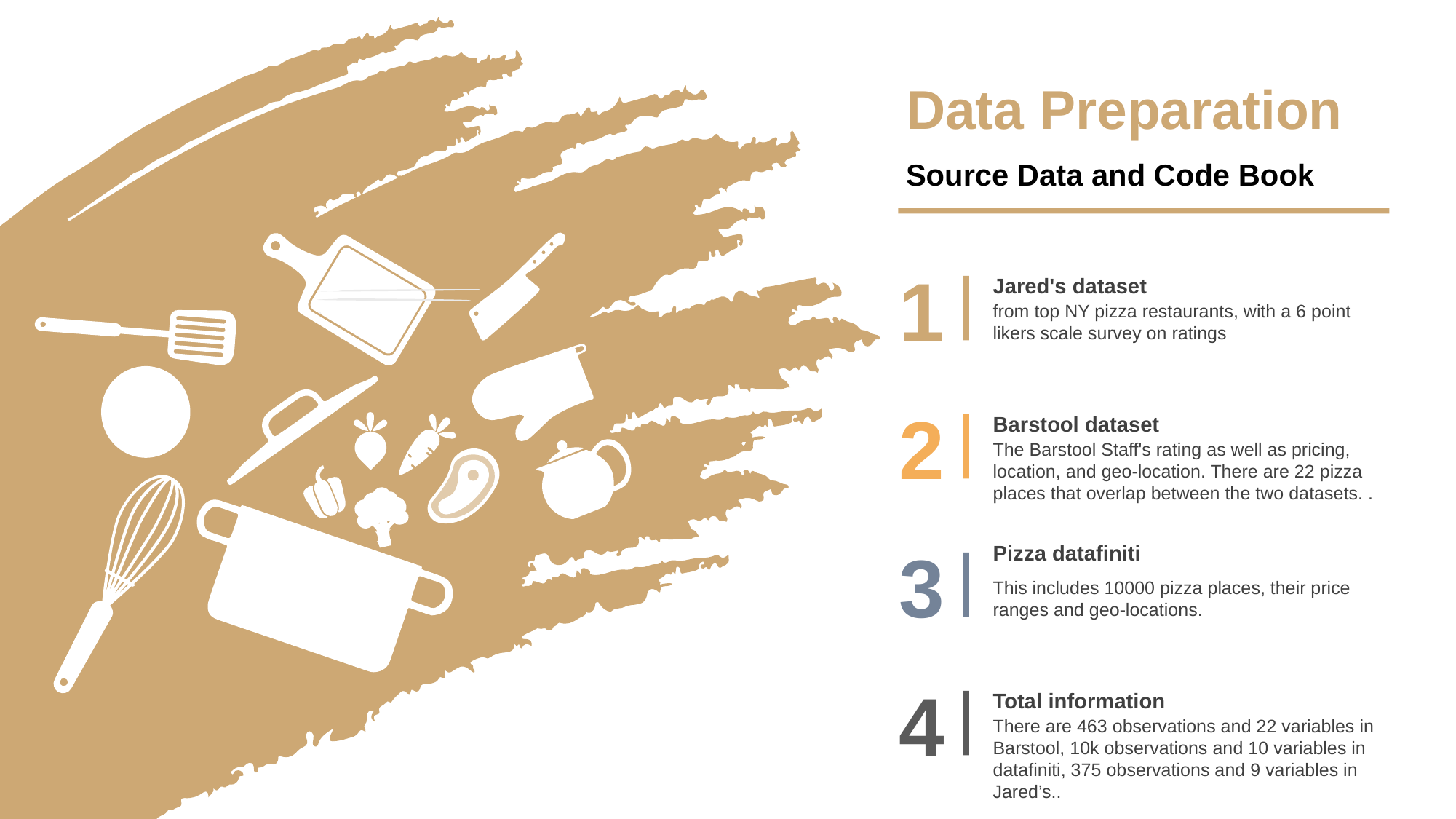

Data Preparation
Source Data and Code Book

1
Jared's dataset
from top NY pizza restaurants, with a 6 point likers scale survey on ratings

2

Barstool dataset
The Barstool Staff's rating as well as pricing, location, and geo-location. There are 22 pizza places that overlap between the two datasets. .

Pizza datafiniti
This includes 10000 pizza places, their price ranges and geo-locations.
3

4
Total information
There are 463 observations and 22 variables in Barstool, 10k observations and 10 variables in datafiniti, 375 observations and 9 variables in Jared’s..